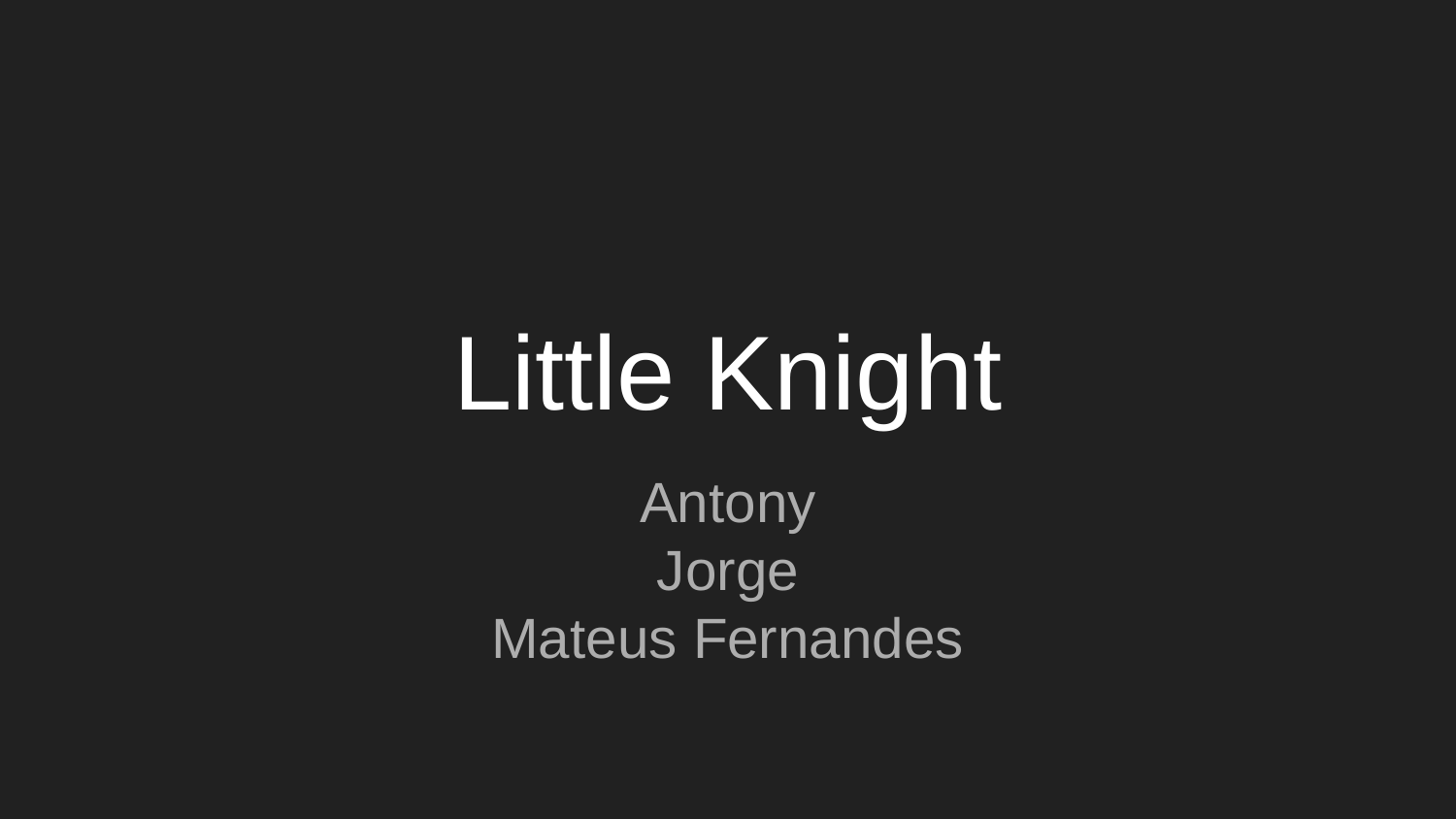

# Little Knight
Antony
Jorge
Mateus Fernandes